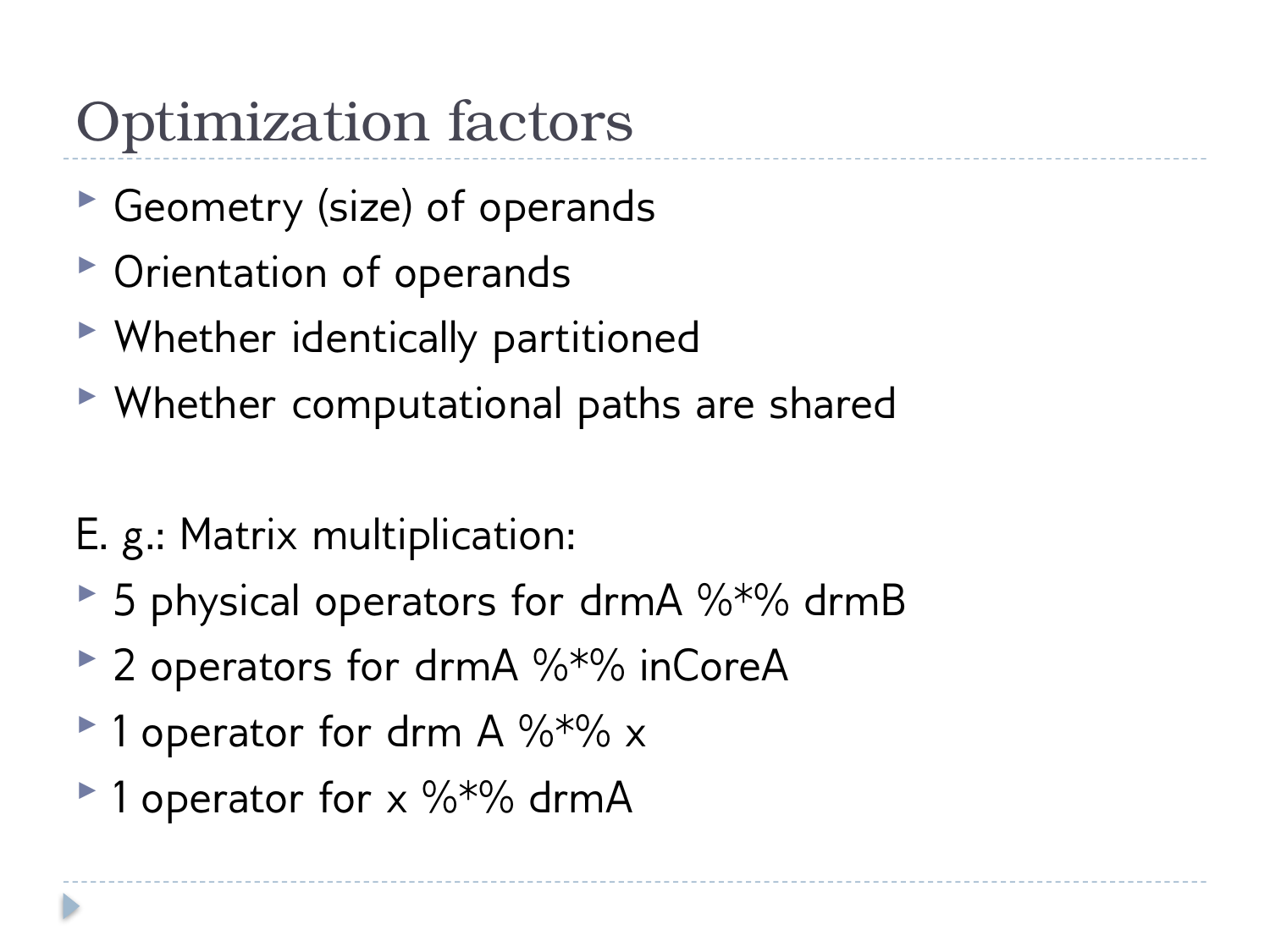

# Optimization factors
Geometry (size) of operands
Orientation of operands
Whether identically partitioned
Whether computational paths are shared

E. g.: Matrix multiplication:
5 physical operators for drmA %*% drmB
2 operators for drmA %*% inCoreA
1 operator for drm A %*% x
1 operator for x %*% drmA